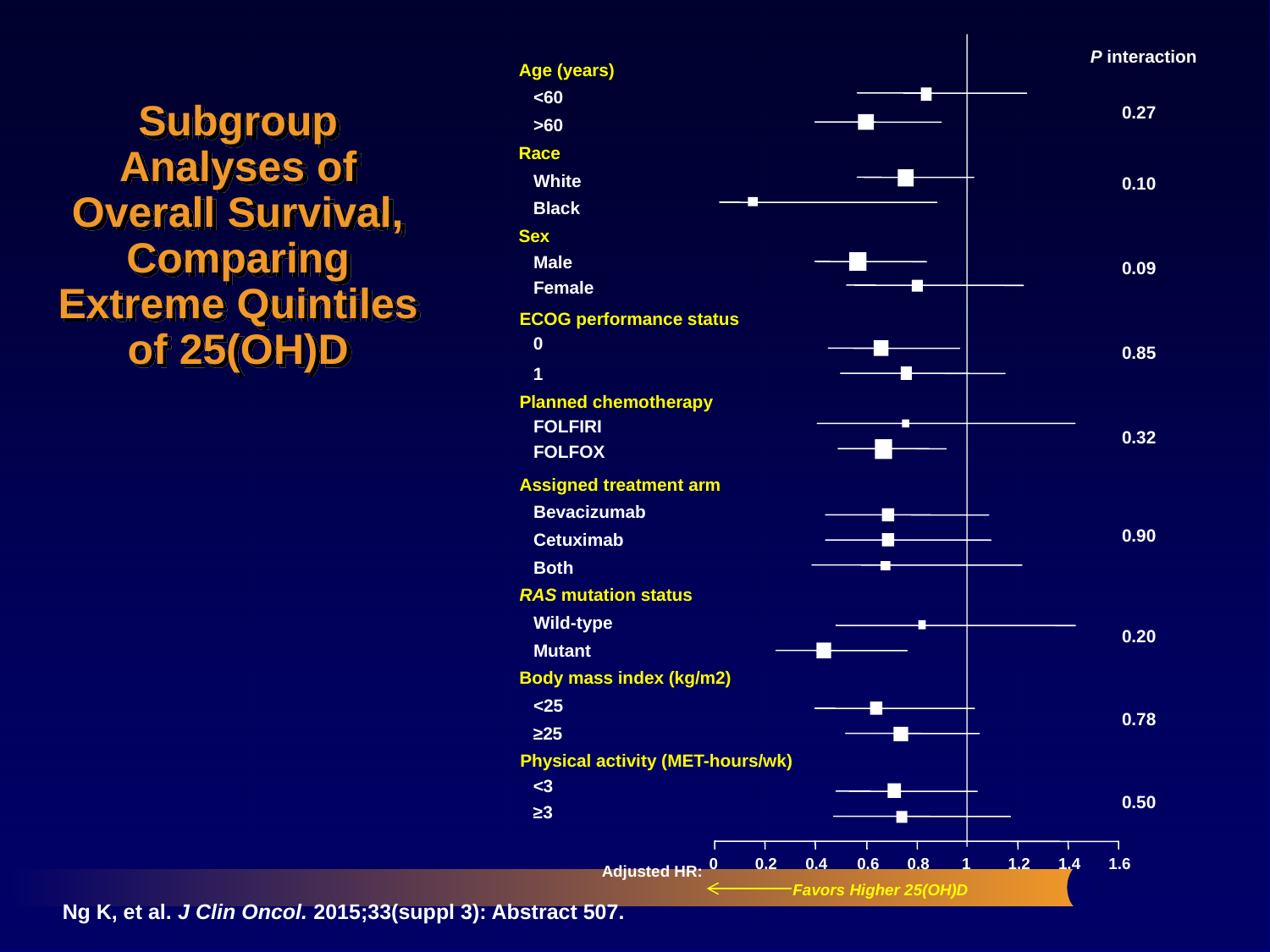

# Subgroup Analyses of Overall Survival, Comparing Extreme Quintiles of 25(OH)D

P interaction
Age (years)
   <60

0.27
   >60

Race
   White

0.10

   Black

Sex
   Male

0.09

   Female

ECOG performance status
   0

0.85

   1

Planned chemotherapy
   FOLFIRI

0.32

   FOLFOX

Assigned treatment arm
   Bevacizumab

0.90
   Cetuximab

   Both

RAS mutation status
   Wild-type

0.20
   Mutant

Body mass index (kg/m2)
   <25

0.78
   ≥25

Physical activity (MET-hours/wk)
   <3

0.50
   ≥3

0
0.2
0.4
0.6
0.8
1
1.2
1.4
1.6
Adjusted HR:
Favors Higher 25(OH)D
Ng K, et al. J Clin Oncol. 2015;33(suppl 3): Abstract 507.